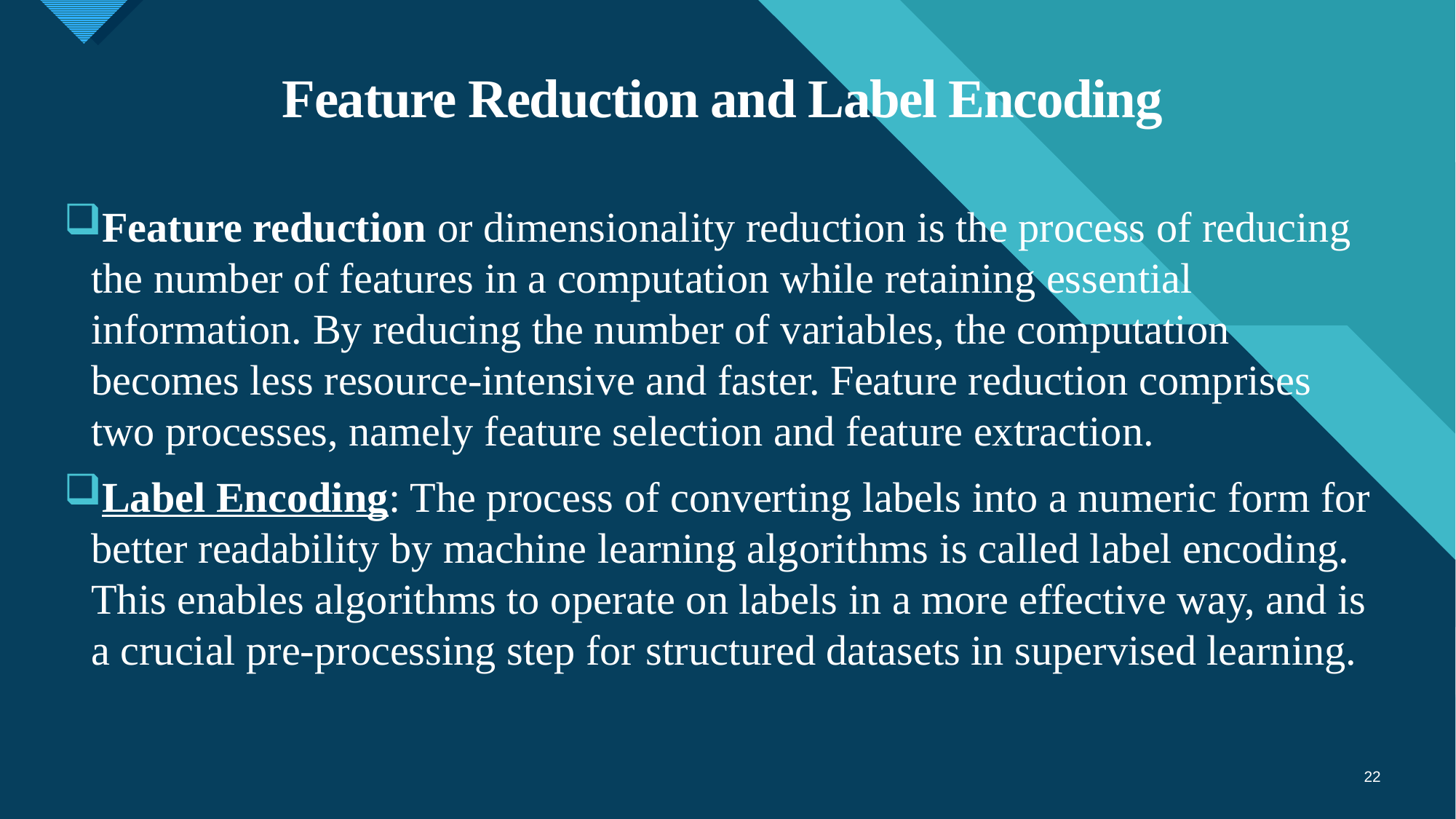

# Feature Reduction and Label Encoding
Feature reduction or dimensionality reduction is the process of reducing the number of features in a computation while retaining essential information. By reducing the number of variables, the computation becomes less resource-intensive and faster. Feature reduction comprises two processes, namely feature selection and feature extraction.
Label Encoding: The process of converting labels into a numeric form for better readability by machine learning algorithms is called label encoding. This enables algorithms to operate on labels in a more effective way, and is a crucial pre-processing step for structured datasets in supervised learning.
22